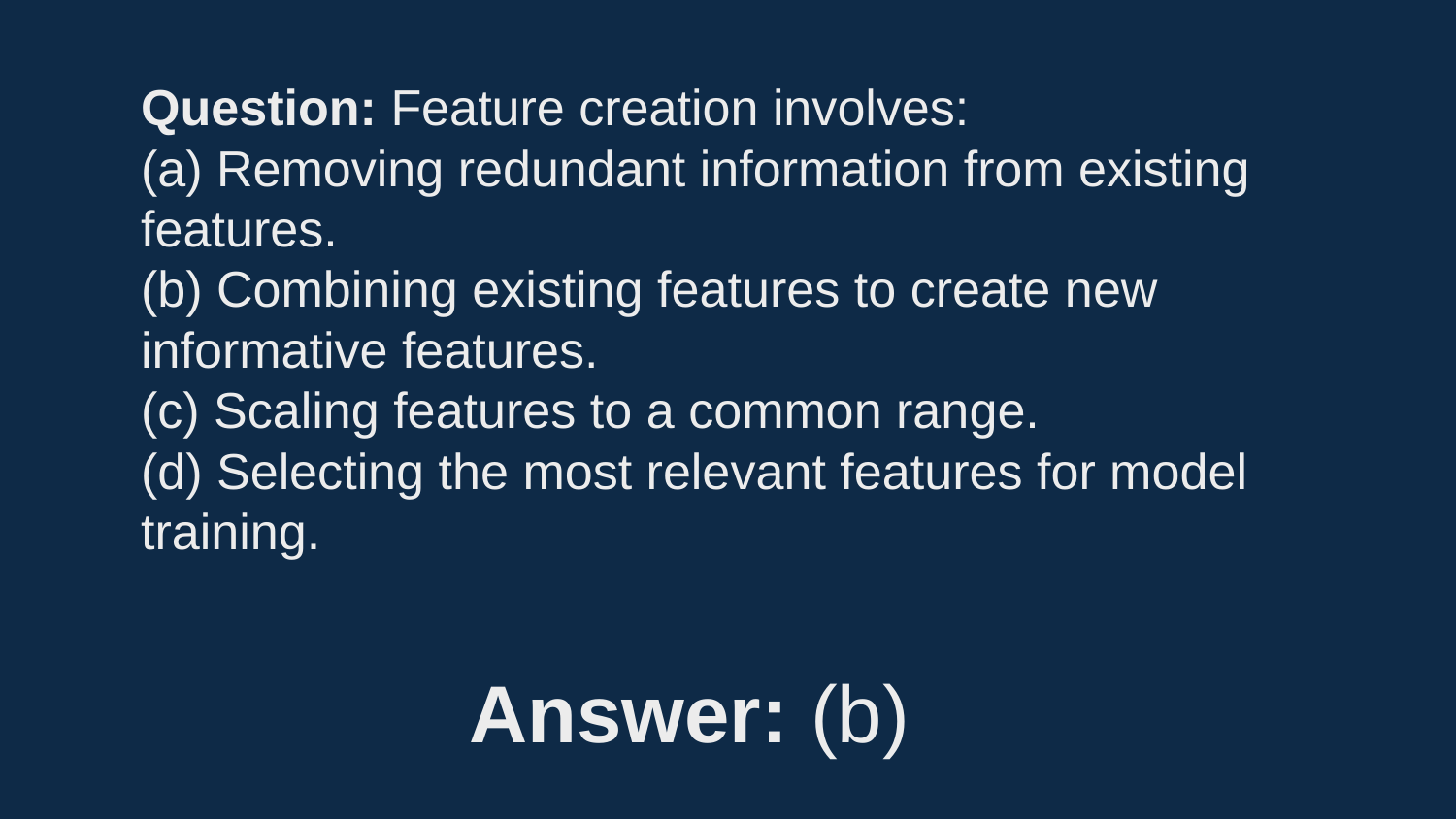

Question: Feature creation involves:
(a) Removing redundant information from existing features.
(b) Combining existing features to create new informative features.
(c) Scaling features to a common range.
(d) Selecting the most relevant features for model training.
Answer: (b)